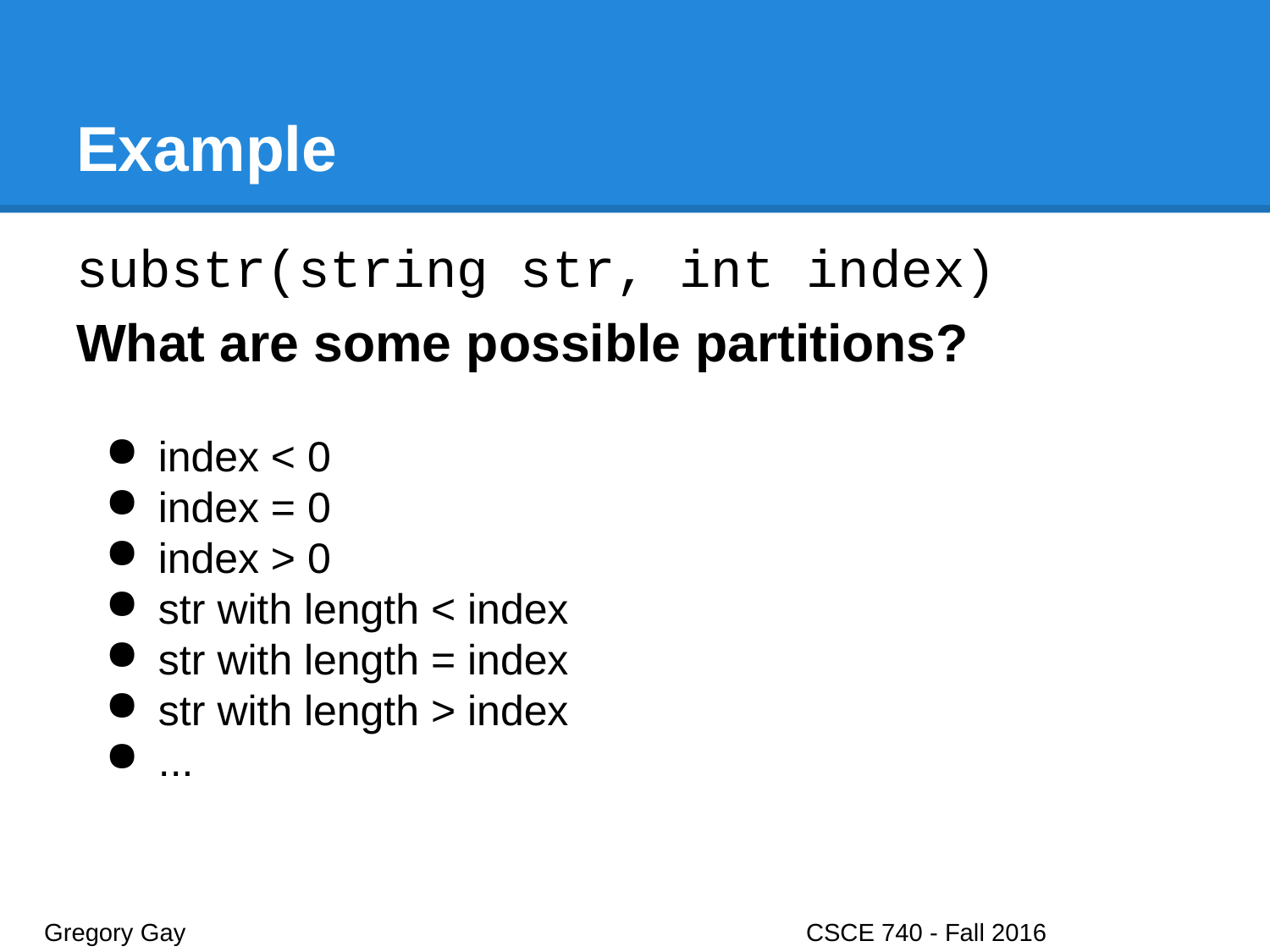

# Example
substr(string str, int index)
What are some possible partitions?
index < 0
index = 0
index > 0
str with length < index
str with length = index
str with length > index
...
Gregory Gay					CSCE 740 - Fall 2016								15